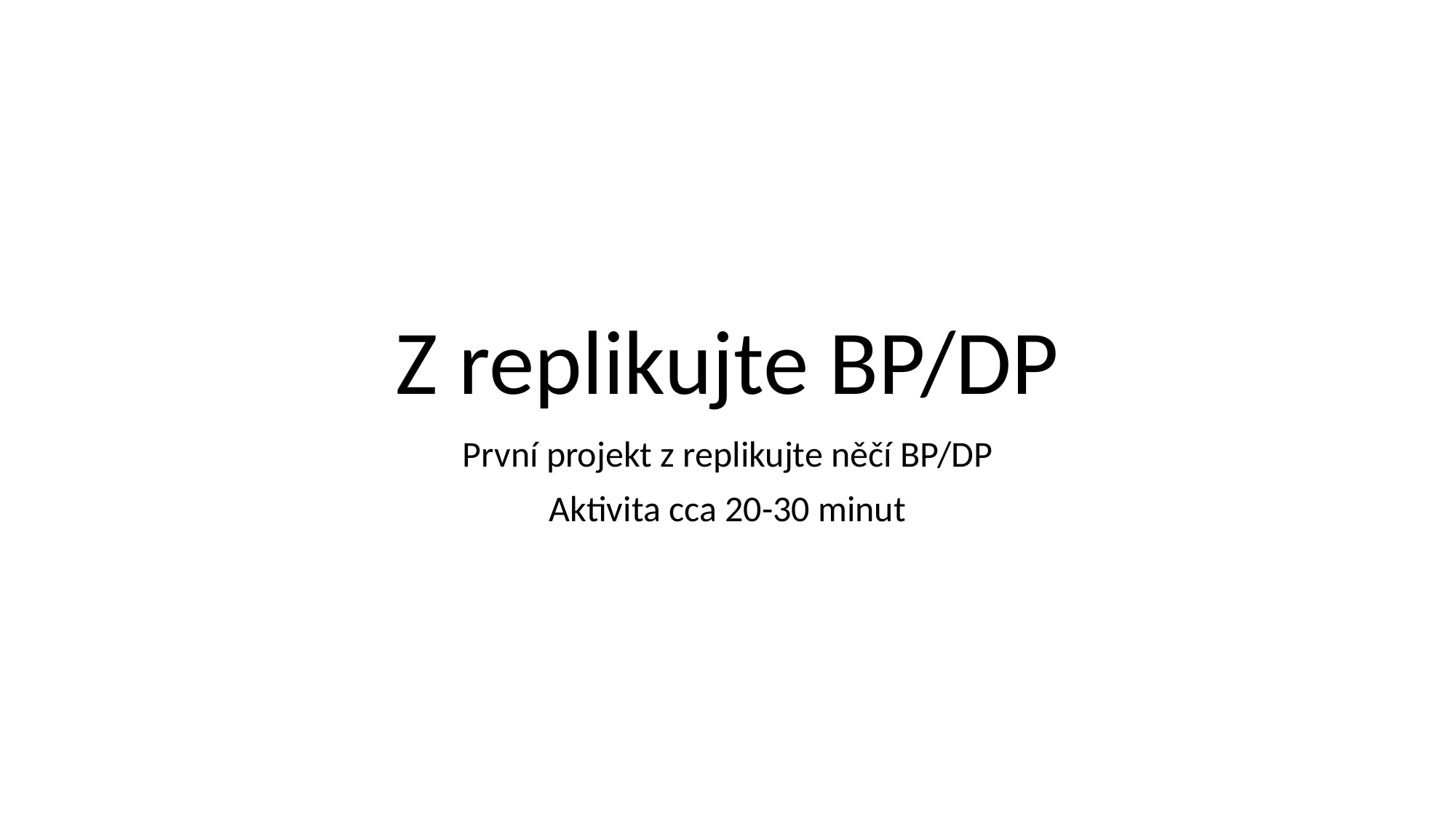

# Z replikujte BP/DP
První projekt z replikujte něčí BP/DP
Aktivita cca 20-30 minut